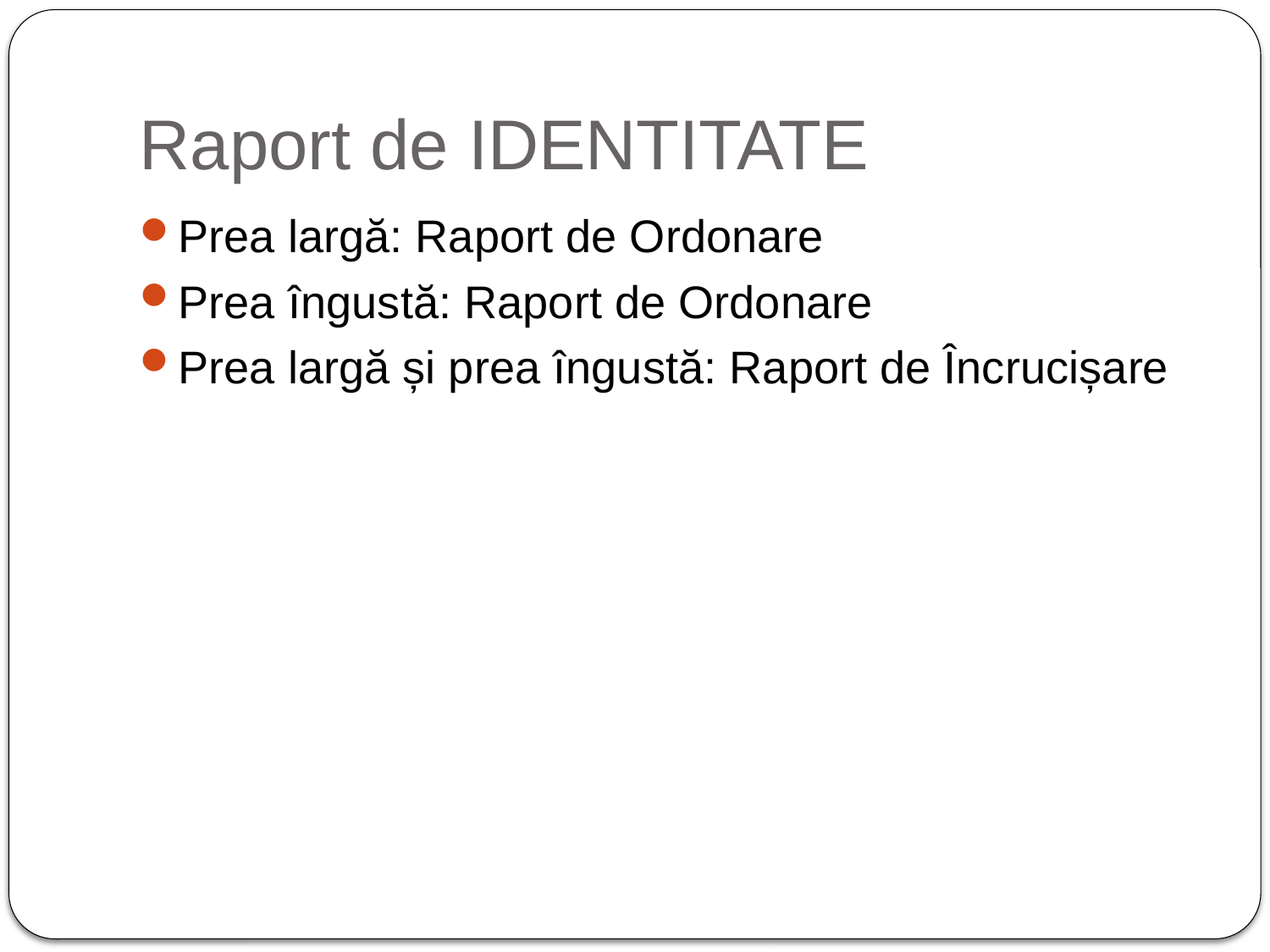

# Raport de IDENTITATE
Prea largă: Raport de Ordonare
Prea îngustă: Raport de Ordonare
Prea largă și prea îngustă: Raport de Încrucișare